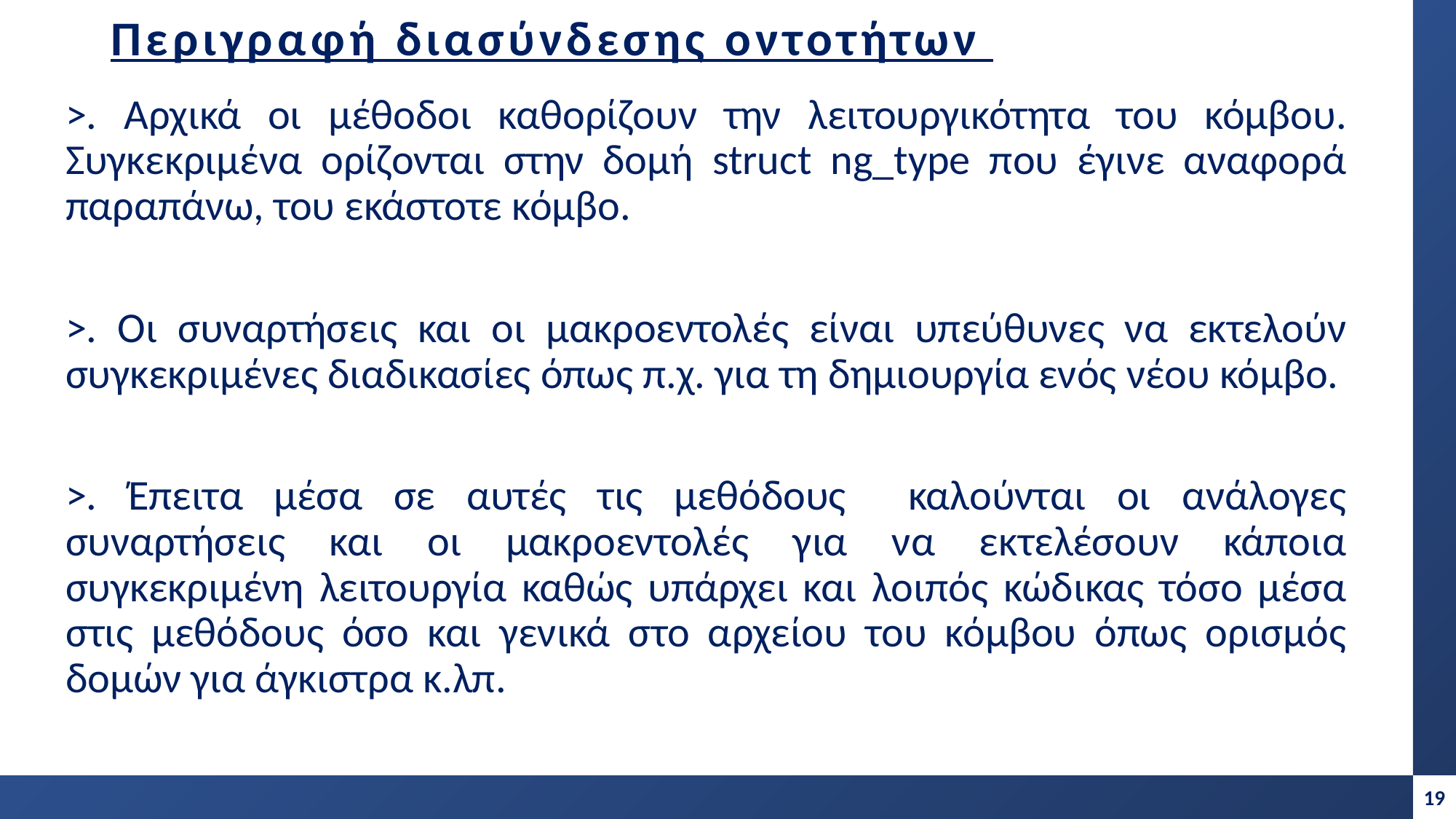

# Περιγραφή διασύνδεσης οντοτήτων
>. Αρχικά οι μέθοδοι καθορίζουν την λειτουργικότητα του κόμβου. Συγκεκριμένα ορίζονται στην δομή struct ng_type που έγινε αναφορά παραπάνω, του εκάστοτε κόμβο.

>. Οι συναρτήσεις και οι μακροεντολές είναι υπεύθυνες να εκτελούν συγκεκριμένες διαδικασίες όπως π.χ. για τη δημιουργία ενός νέου κόμβο.

>. Έπειτα μέσα σε αυτές τις μεθόδους  καλούνται οι ανάλογες συναρτήσεις και οι μακροεντολές για να εκτελέσουν κάποια συγκεκριμένη λειτουργία καθώς υπάρχει και λοιπός κώδικας τόσο μέσα στις μεθόδους όσο και γενικά στο αρχείου του κόμβου όπως ορισμός δομών για άγκιστρα κ.λπ.

19